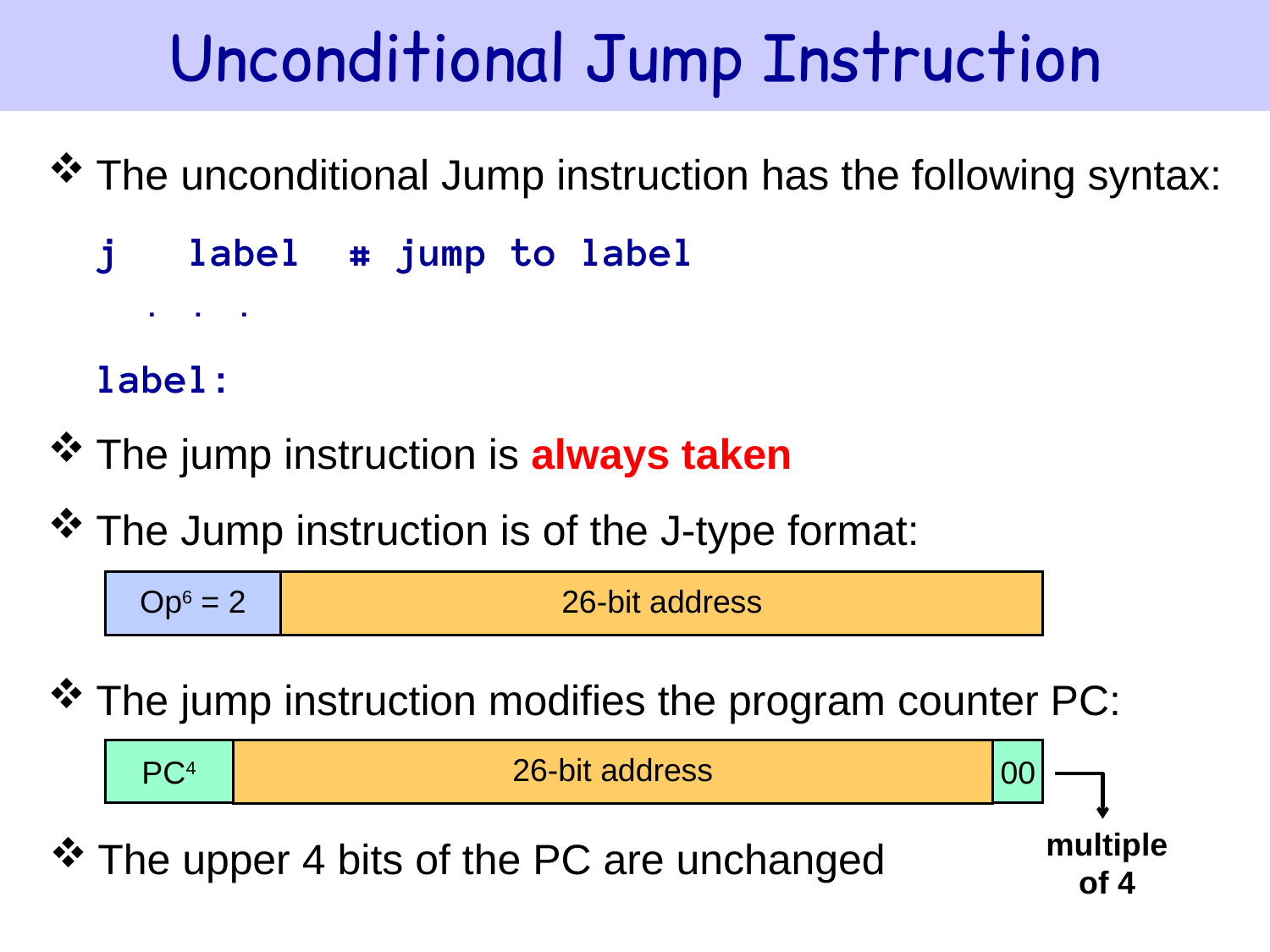

# Unconditional Jump Instruction
The unconditional Jump instruction has the following syntax:
	j   label	# jump to label
	  . . .
	label:
The jump instruction is always taken
The Jump instruction is of the J-type format:

The jump instruction modifies the program counter PC:

The upper 4 bits of the PC are unchanged

Op6 = 2
26-bit address
PC4
26-bit address
00

multiple of 4